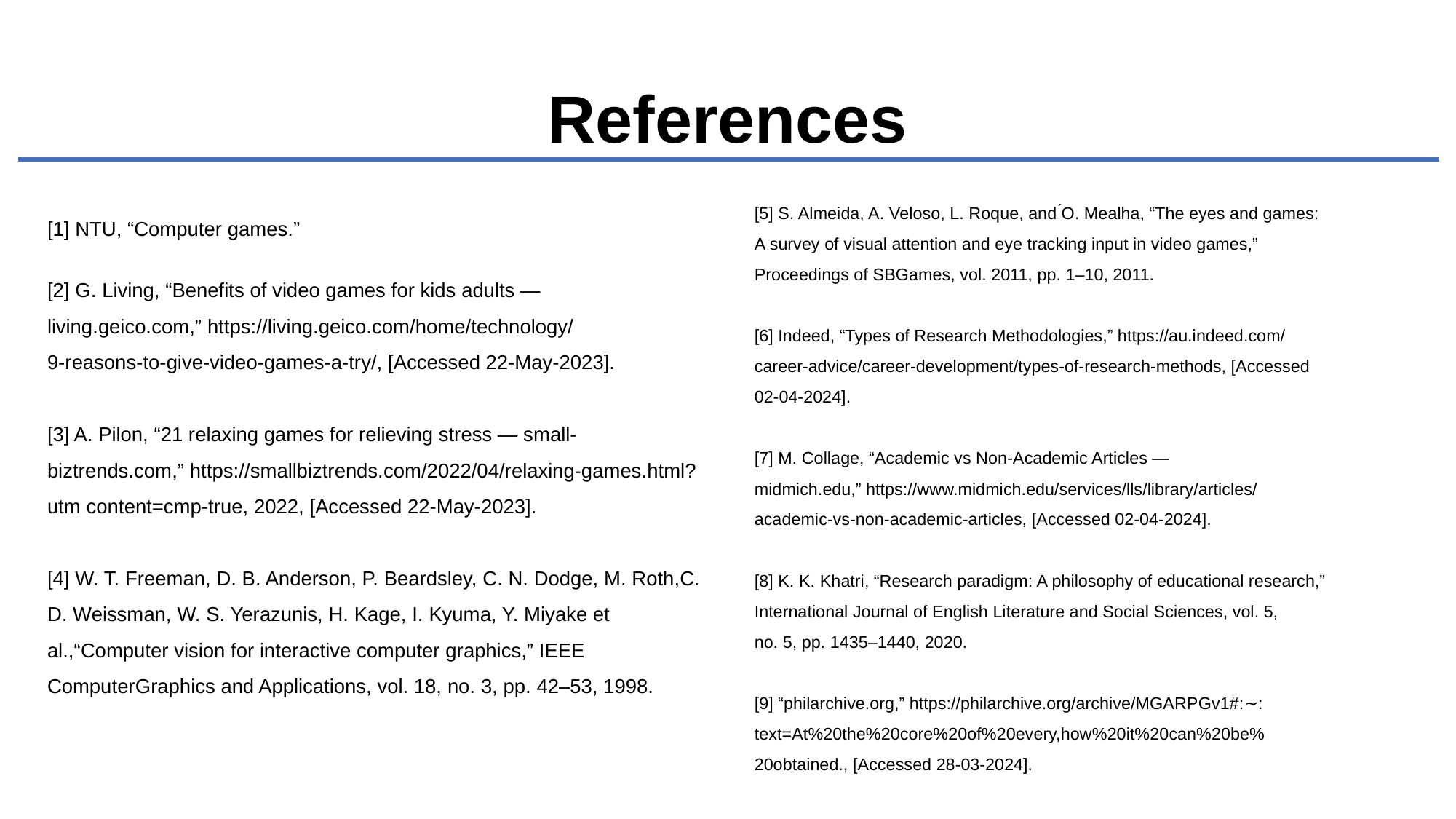

# References

[5] S. Almeida, A. Veloso, L. Roque, and ́O. Mealha, “The eyes and games:
A survey of visual attention and eye tracking input in video games,”
Proceedings of SBGames, vol. 2011, pp. 1–10, 2011.
[6] Indeed, “Types of Research Methodologies,” https://au.indeed.com/
career-advice/career-development/types-of-research-methods, [Accessed
02-04-2024].
[7] M. Collage, “Academic vs Non-Academic Articles —
midmich.edu,” https://www.midmich.edu/services/lls/library/articles/
academic-vs-non-academic-articles, [Accessed 02-04-2024].
[8] K. K. Khatri, “Research paradigm: A philosophy of educational research,”
International Journal of English Literature and Social Sciences, vol. 5,
no. 5, pp. 1435–1440, 2020.
[9] “philarchive.org,” https://philarchive.org/archive/MGARPGv1#:∼:
text=At%20the%20core%20of%20every,how%20it%20can%20be%
20obtained., [Accessed 28-03-2024].

[1] NTU, “Computer games.”
[2] G. Living, “Benefits of video games for kids adults —
living.geico.com,” https://living.geico.com/home/technology/
9-reasons-to-give-video-games-a-try/, [Accessed 22-May-2023].
[3] A. Pilon, “21 relaxing games for relieving stress — small-
biztrends.com,” https://smallbiztrends.com/2022/04/relaxing-games.html?
utm content=cmp-true, 2022, [Accessed 22-May-2023].
[4] W. T. Freeman, D. B. Anderson, P. Beardsley, C. N. Dodge, M. Roth,C. D. Weissman, W. S. Yerazunis, H. Kage, I. Kyuma, Y. Miyake et al.,“Computer vision for interactive computer graphics,” IEEE ComputerGraphics and Applications, vol. 18, no. 3, pp. 42–53, 1998.